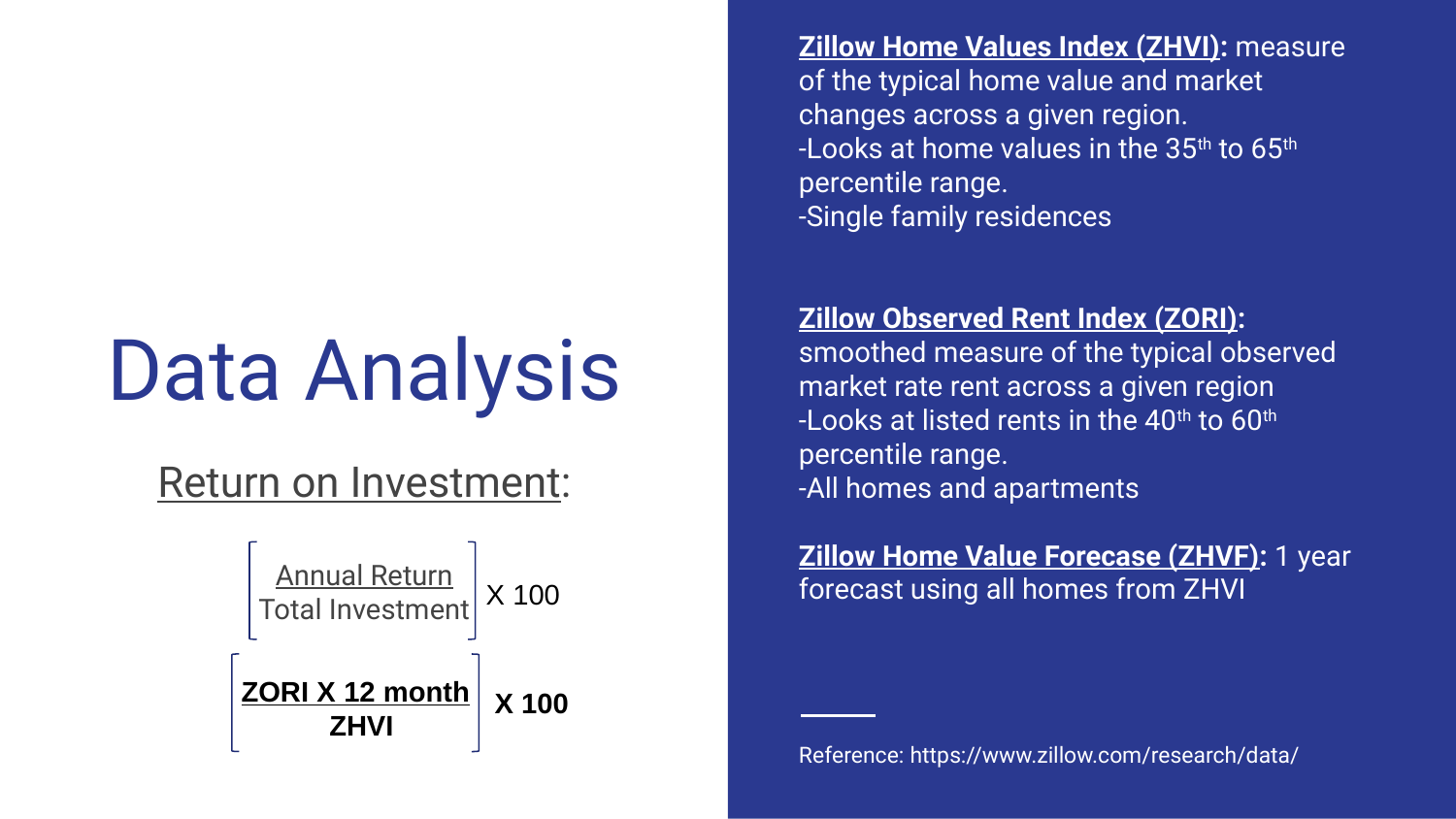

Zillow Home Values Index (ZHVI): measure of the typical home value and market changes across a given region.
-Looks at home values in the 35th to 65th percentile range.
-Single family residences

Zillow Observed Rent Index (ZORI): smoothed measure of the typical observed market rate rent across a given region
-Looks at listed rents in the 40th to 60th percentile range.
-All homes and apartments

Zillow Home Value Forecase (ZHVF): 1 year forecast using all homes from ZHVI

Reference: https://www.zillow.com/research/data/
# Data Analysis
Return on Investment:

Annual Return
Total Investment

X 100

ZORI X 12 month
           ZHVI
X 100